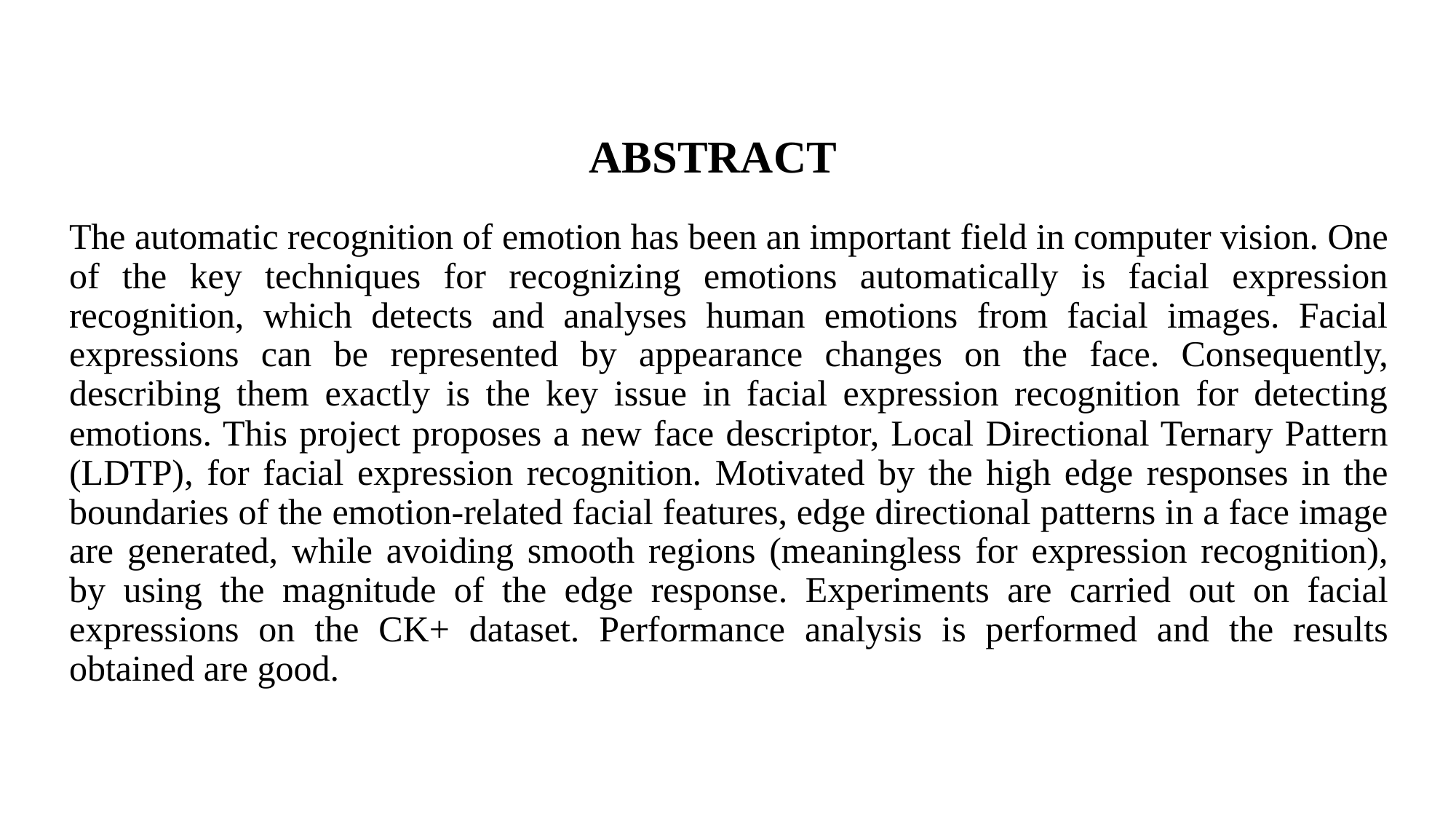

# ABSTRACT
The automatic recognition of emotion has been an important field in computer vision. One of the key techniques for recognizing emotions automatically is facial expression recognition, which detects and analyses human emotions from facial images. Facial expressions can be represented by appearance changes on the face. Consequently, describing them exactly is the key issue in facial expression recognition for detecting emotions. This project proposes a new face descriptor, Local Directional Ternary Pattern (LDTP), for facial expression recognition. Motivated by the high edge responses in the boundaries of the emotion-related facial features, edge directional patterns in a face image are generated, while avoiding smooth regions (meaningless for expression recognition), by using the magnitude of the edge response. Experiments are carried out on facial expressions on the CK+ dataset. Performance analysis is performed and the results obtained are good.